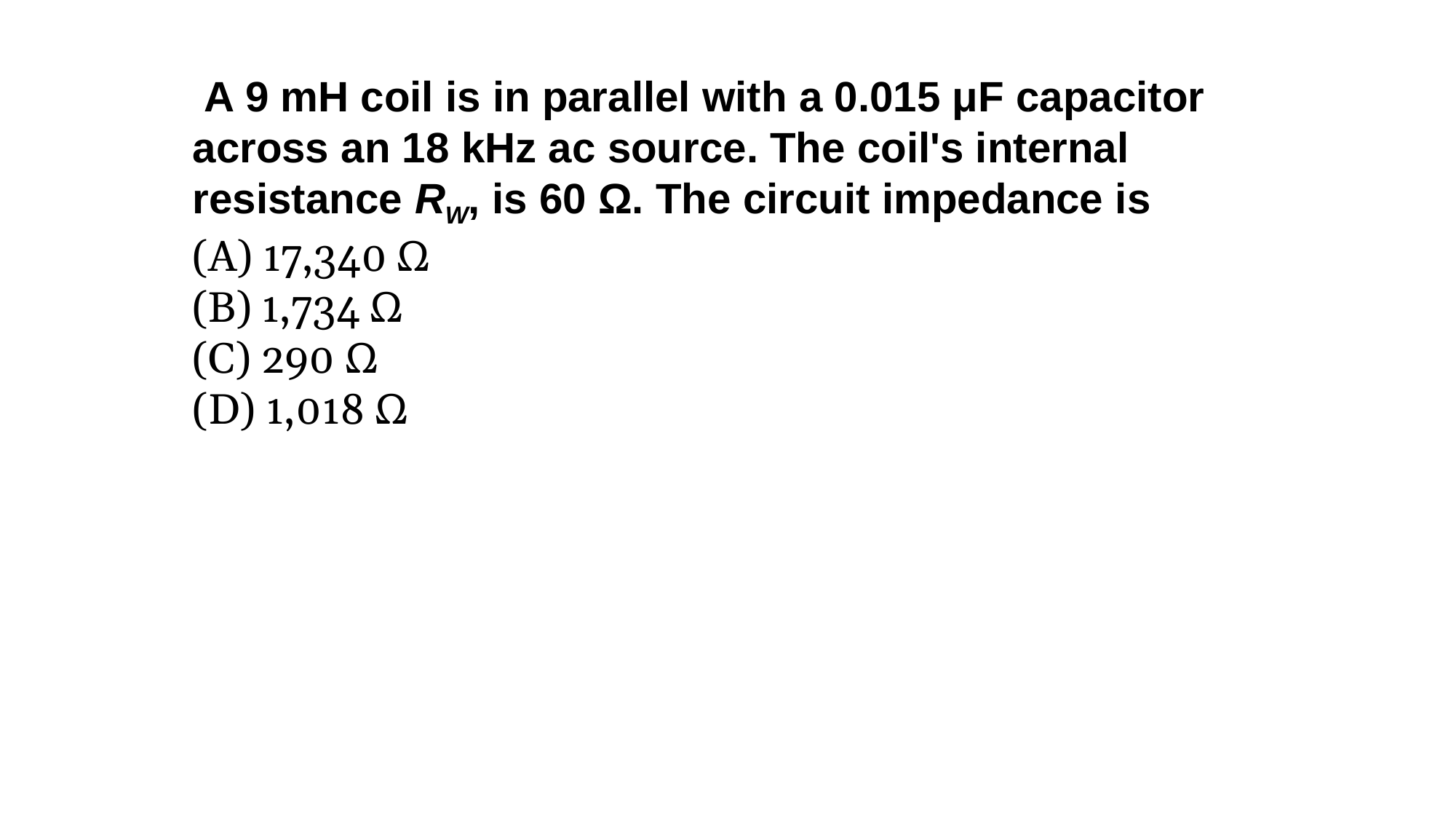

A 9 mH coil is in parallel with a 0.015 μF capacitor across an 18 kHz ac source. The coil's internal resistance RW, is 60 Ω. The circuit impedance is
(A) 17,340 Ω
(B) 1,734 Ω
(C) 290 Ω
(D) 1,018 Ω